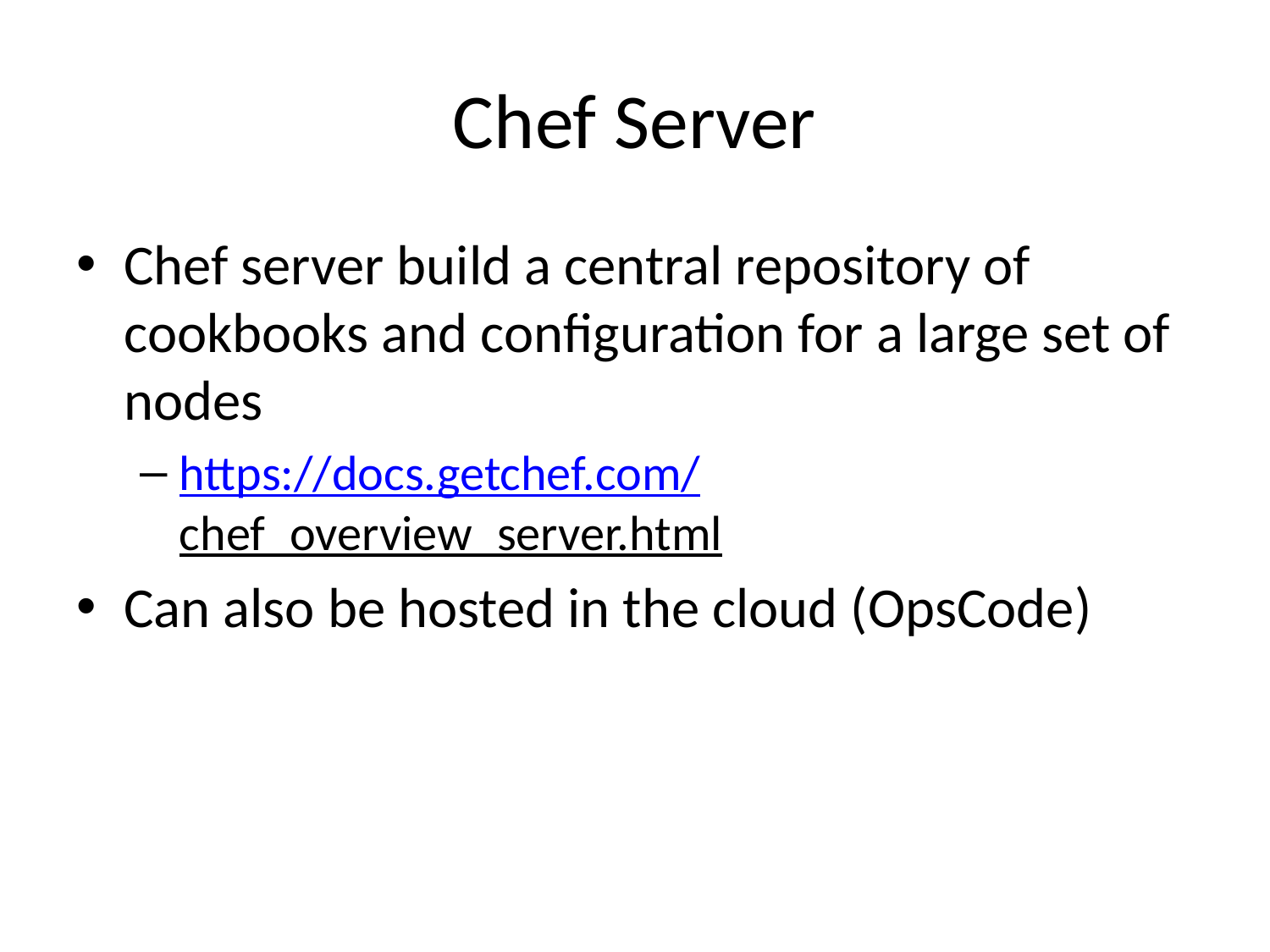

# Chef Server
Chef server build a central repository of cookbooks and configuration for a large set of nodes
https://docs.getchef.com/chef_overview_server.html
Can also be hosted in the cloud (OpsCode)